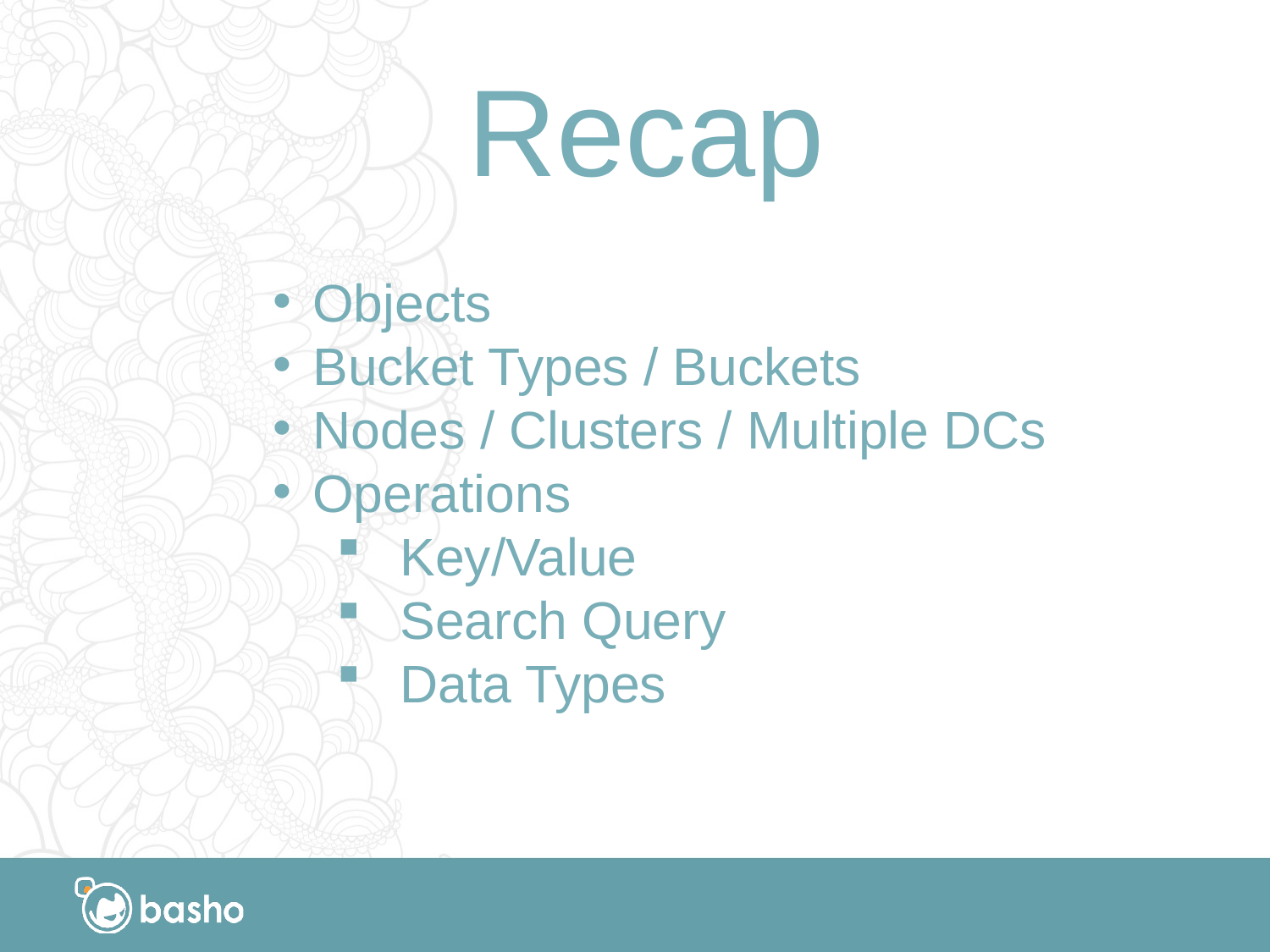

# Recap
Objects
Bucket Types / Buckets
Nodes / Clusters / Multiple DCs
Operations
Key/Value
Search Query
Data Types